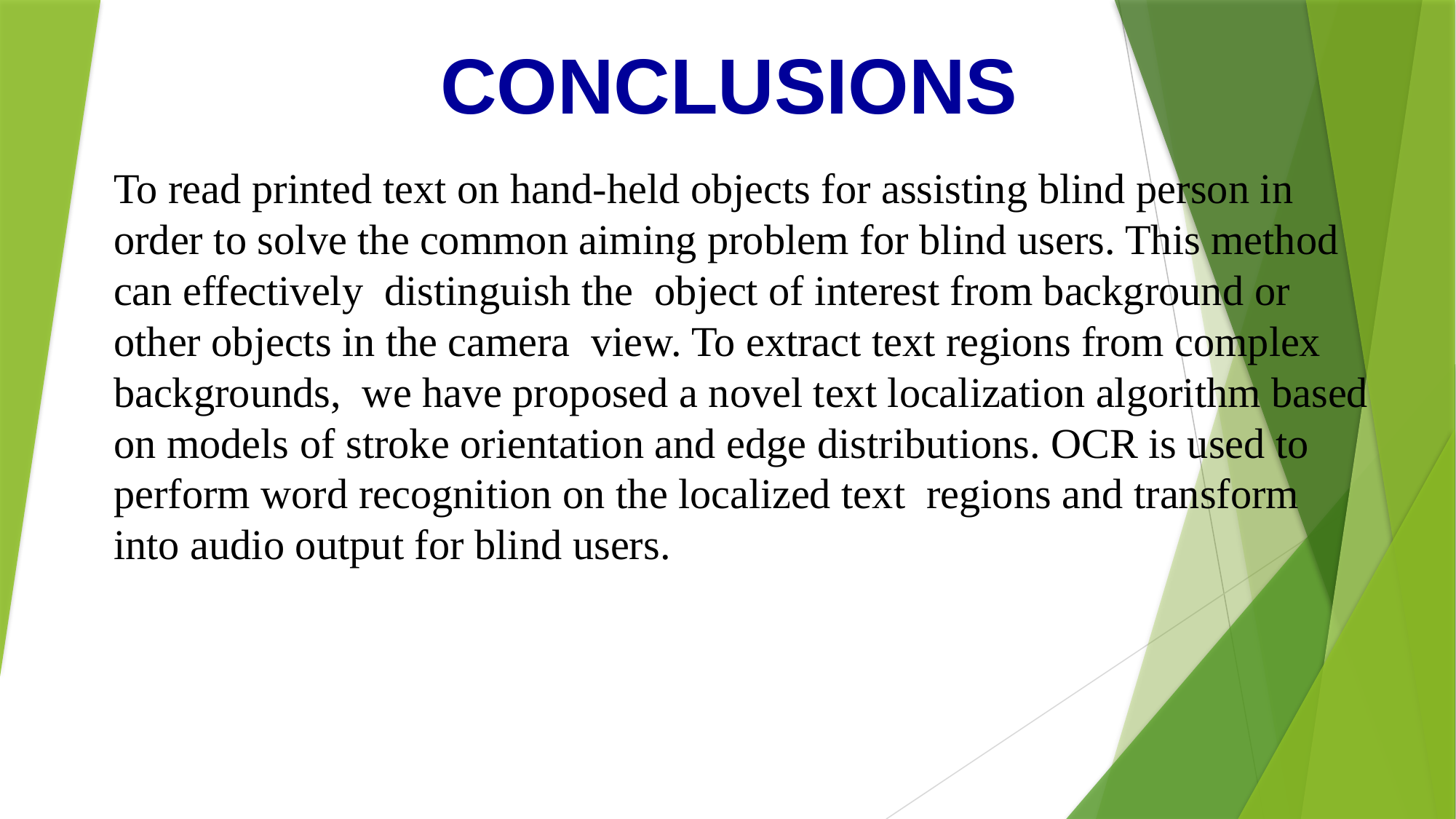

# CONCLUSIONS
To read printed text on hand-held objects for assisting blind person in order to solve the common aiming problem for blind users. This method can effectively  distinguish the  object of interest from background or other objects in the camera  view. To extract text regions from complex backgrounds,  we have proposed a novel text localization algorithm based on models of stroke orientation and edge distributions. OCR is used to perform word recognition on the localized text  regions and transform into audio output for blind users.